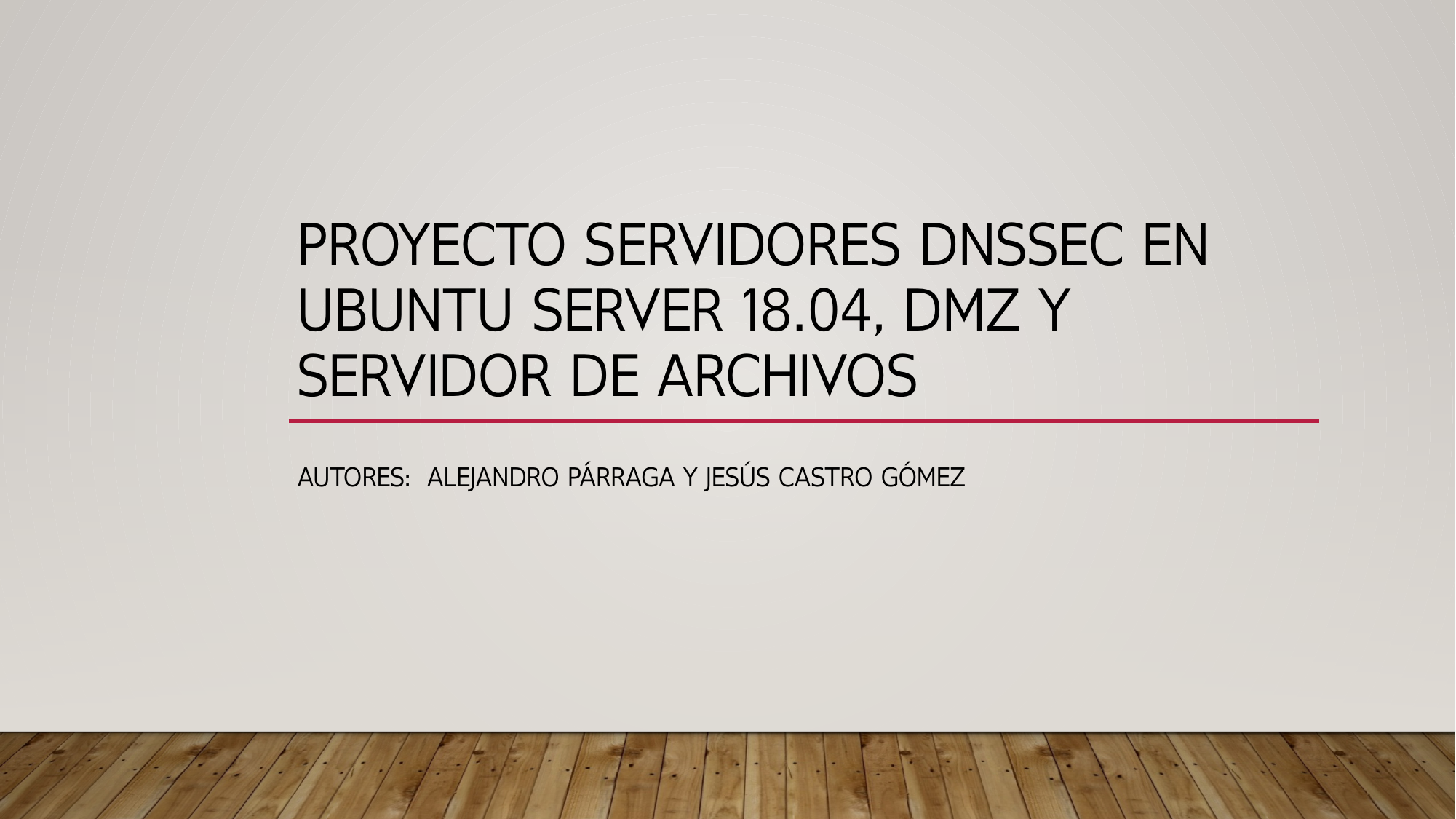

# Proyecto Servidores dnssec en Ubuntu server 18.04, DMZ Y SERVIDOR DE ARCHIVOS
Autores:  Alejandro párraga y Jesús Castro gómez